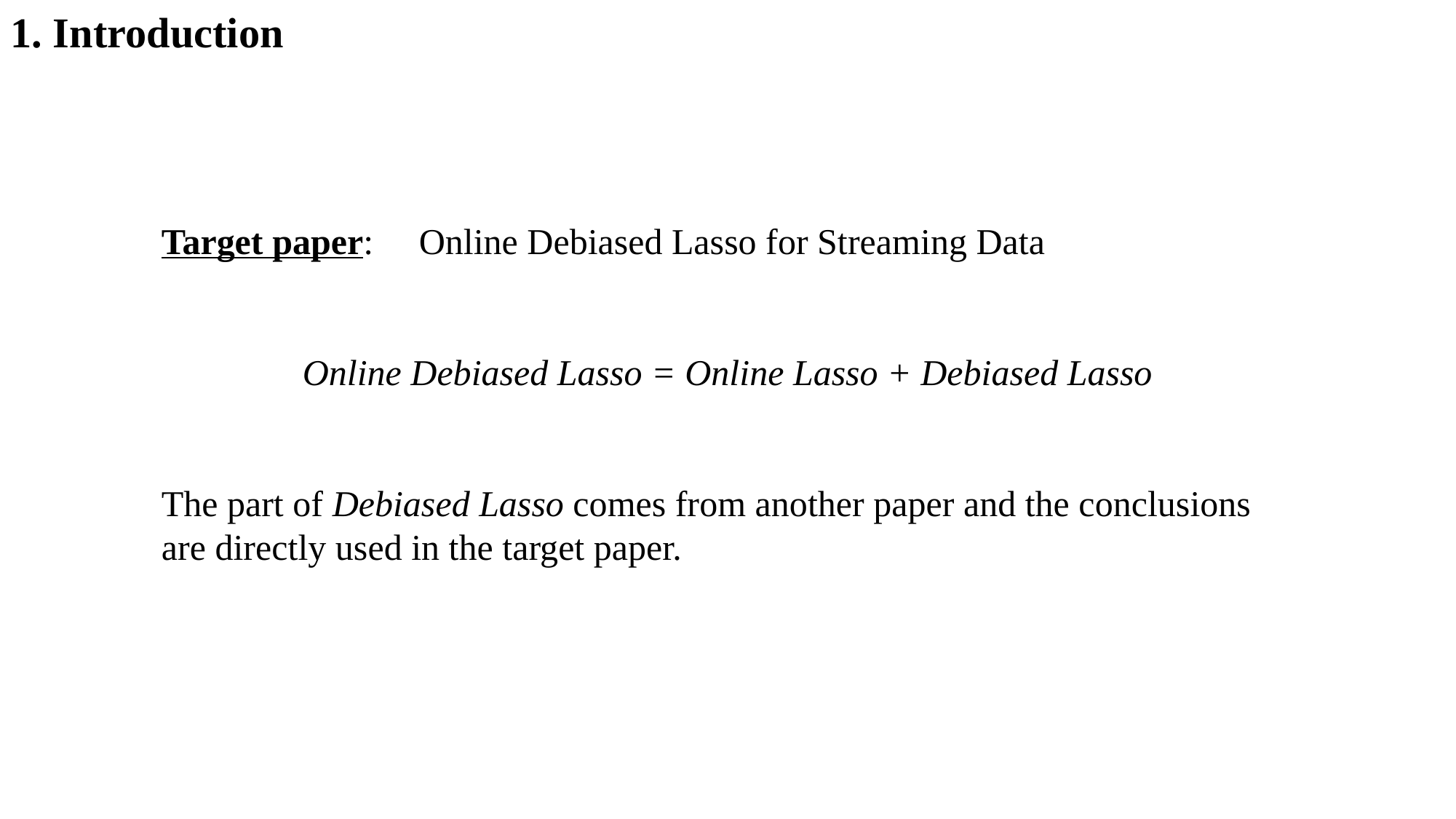

1. Introduction
Target paper:     Online Debiased Lasso for Streaming Data

Online Debiased Lasso = Online Lasso + Debiased Lasso

The part of Debiased Lasso comes from another paper and the conclusions are directly used in the target paper.